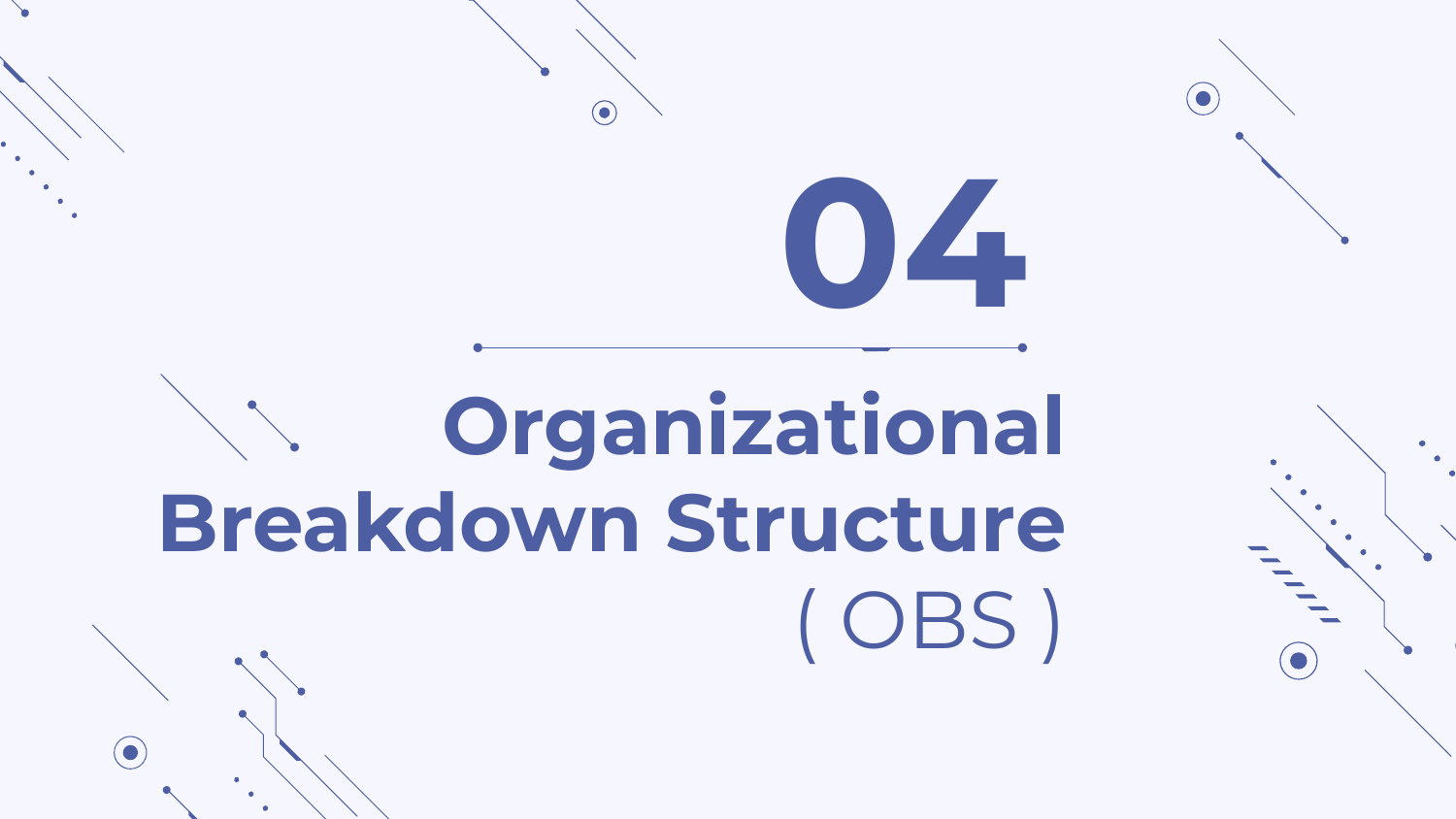

# 04

Organizational Breakdown Structure
( OBS )